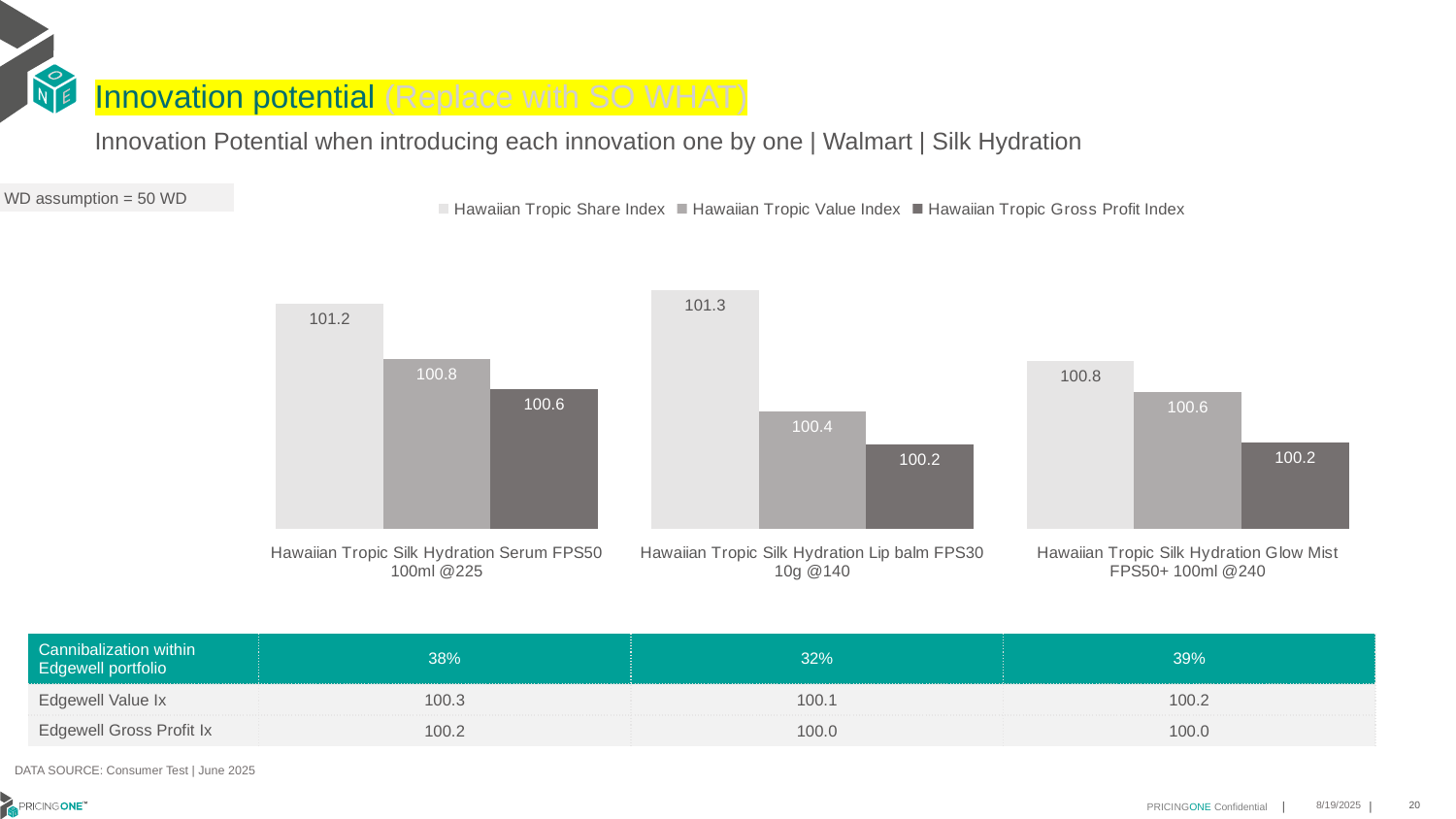

# Innovation potential (Replace with SO WHAT)
Innovation Potential when introducing each innovation one by one | Walmart | Silk Hydration
WD assumption = 50 WD

### Chart

| Category | Hawaiian Tropic Share Index | Hawaiian Tropic Value Index | Hawaiian Tropic Gross Profit Index |
|---|---|---|---|
| Hawaiian Tropic Silk Hydration Serum FPS50 100ml @225 | 101.20299218883841 | 100.80862748320398 | 100.59301912534026 |
| Hawaiian Tropic Silk Hydration Lip balm FPS30 10g @140 | 101.29721551257542 | 100.43853915824128 | 100.20106717280515 |
| Hawaiian Tropic Silk Hydration Glow Mist FPS50+ 100ml @240 | 100.79367225557823 | 100.57606938534032 | 100.21722354444582 |
| Cannibalization within Edgewell portfolio | 38% | 32% | 39% |
| --- | --- | --- | --- |
| Edgewell Value Ix | 100.3 | 100.1 | 100.2 |
| Edgewell Gross Profit Ix | 100.2 | 100.0 | 100.0 |
DATA SOURCE: Consumer Test | June 2025

8/19/2025
20